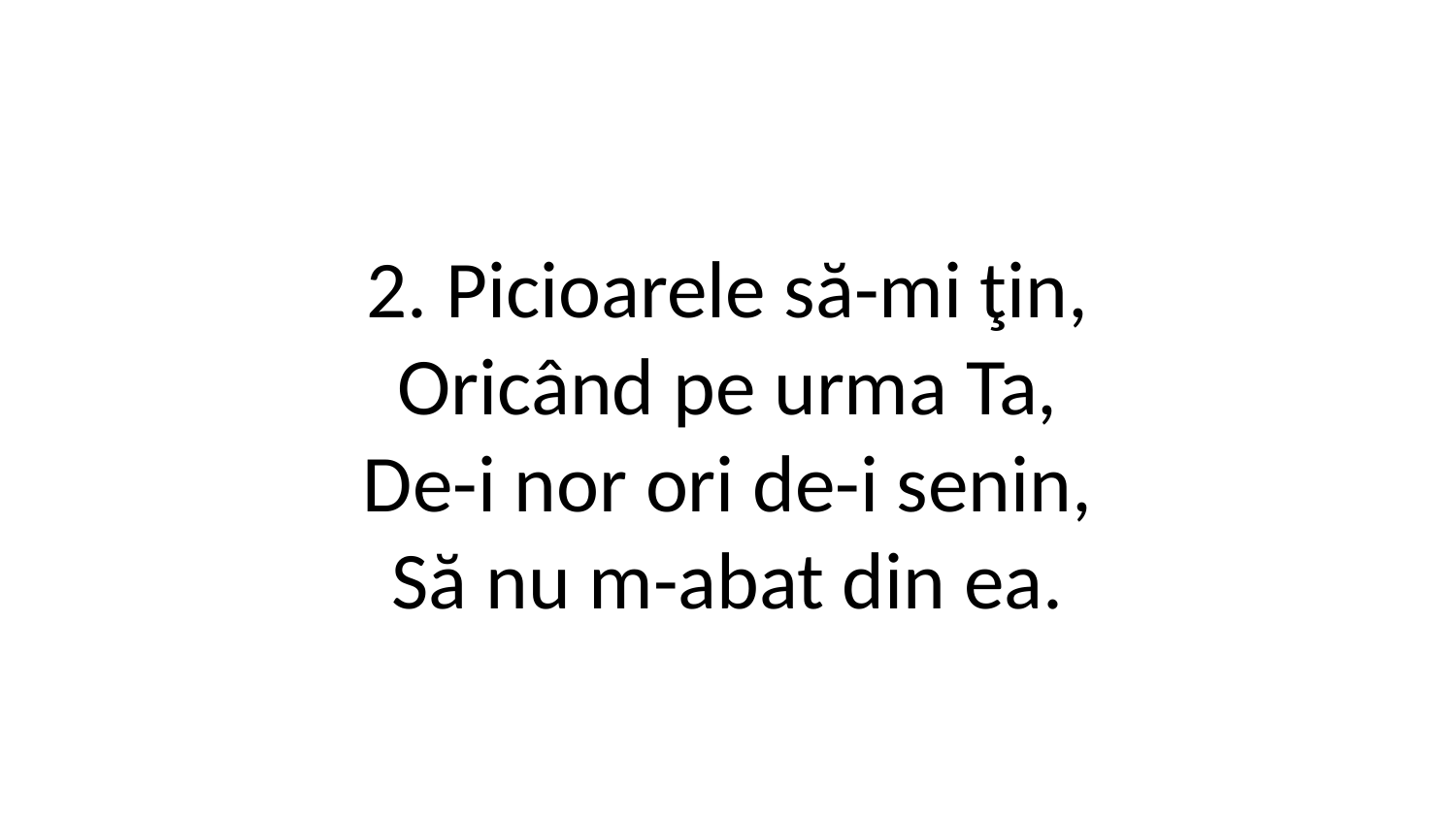

2. Picioarele să-mi ţin,
Oricând pe urma Ta,
De-i nor ori de-i senin,
Să nu m-abat din ea.